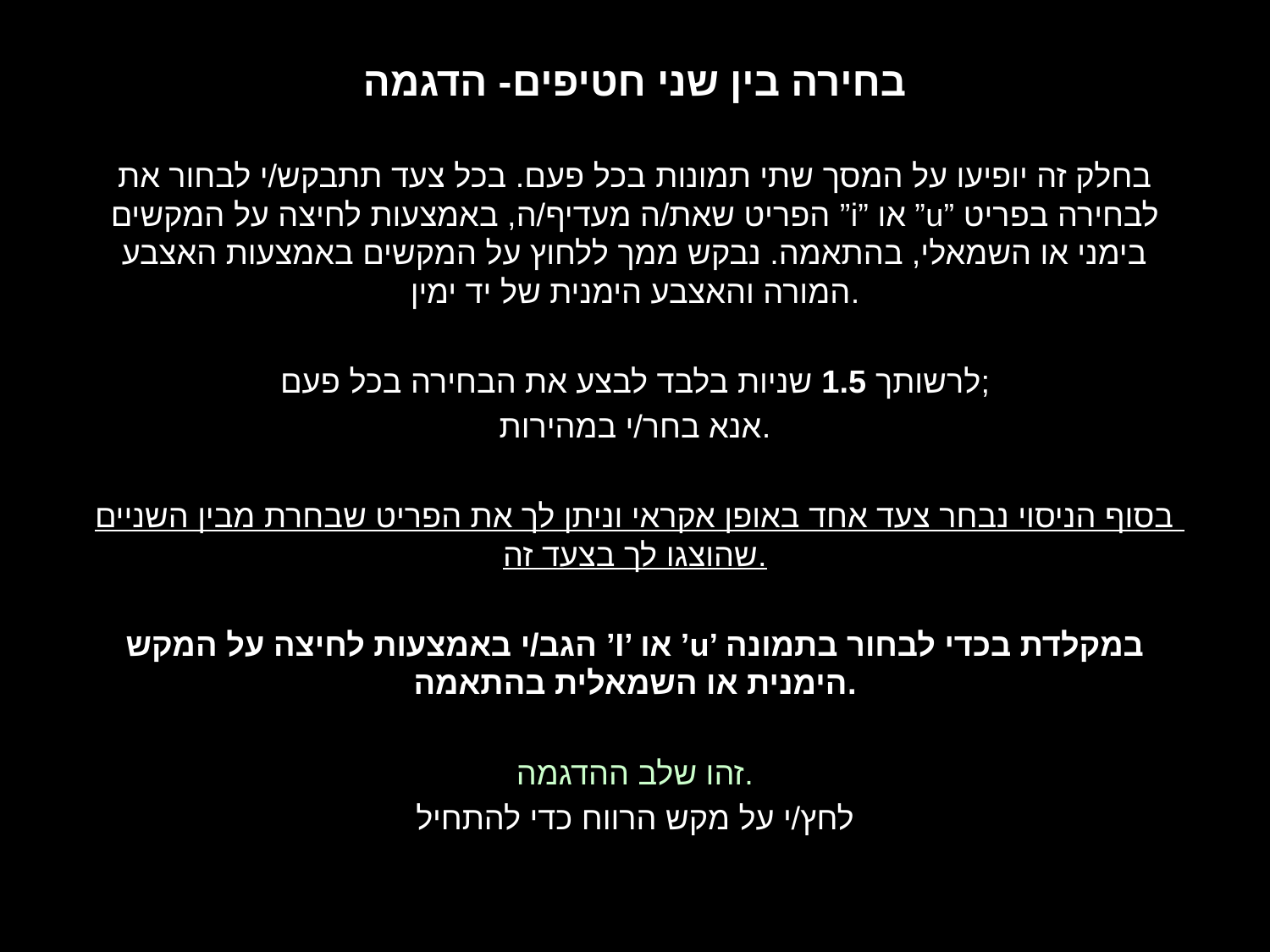

בחירה בין שני חטיפים- הדגמה

בחלק זה יופיעו על המסך שתי תמונות בכל פעם. בכל צעד תתבקש/י לבחור את הפריט שאת/ה מעדיף/ה, באמצעות לחיצה על המקשים ”i” או ”u” לבחירה בפריט בימני או השמאלי, בהתאמה. נבקש ממך ללחוץ על המקשים באמצעות האצבע המורה והאצבע הימנית של יד ימין.

לרשותך 1.5 שניות בלבד לבצע את הבחירה בכל פעם;
אנא בחר/י במהירות.

בסוף הניסוי נבחר צעד אחד באופן אקראי וניתן לך את הפריט שבחרת מבין השניים שהוצגו לך בצעד זה.

הגב/י באמצעות לחיצה על המקש ’I’ או ’u’ במקלדת בכדי לבחור בתמונה הימנית או השמאלית בהתאמה.

זהו שלב ההדגמה.
לחץ/י על מקש הרווח כדי להתחיל